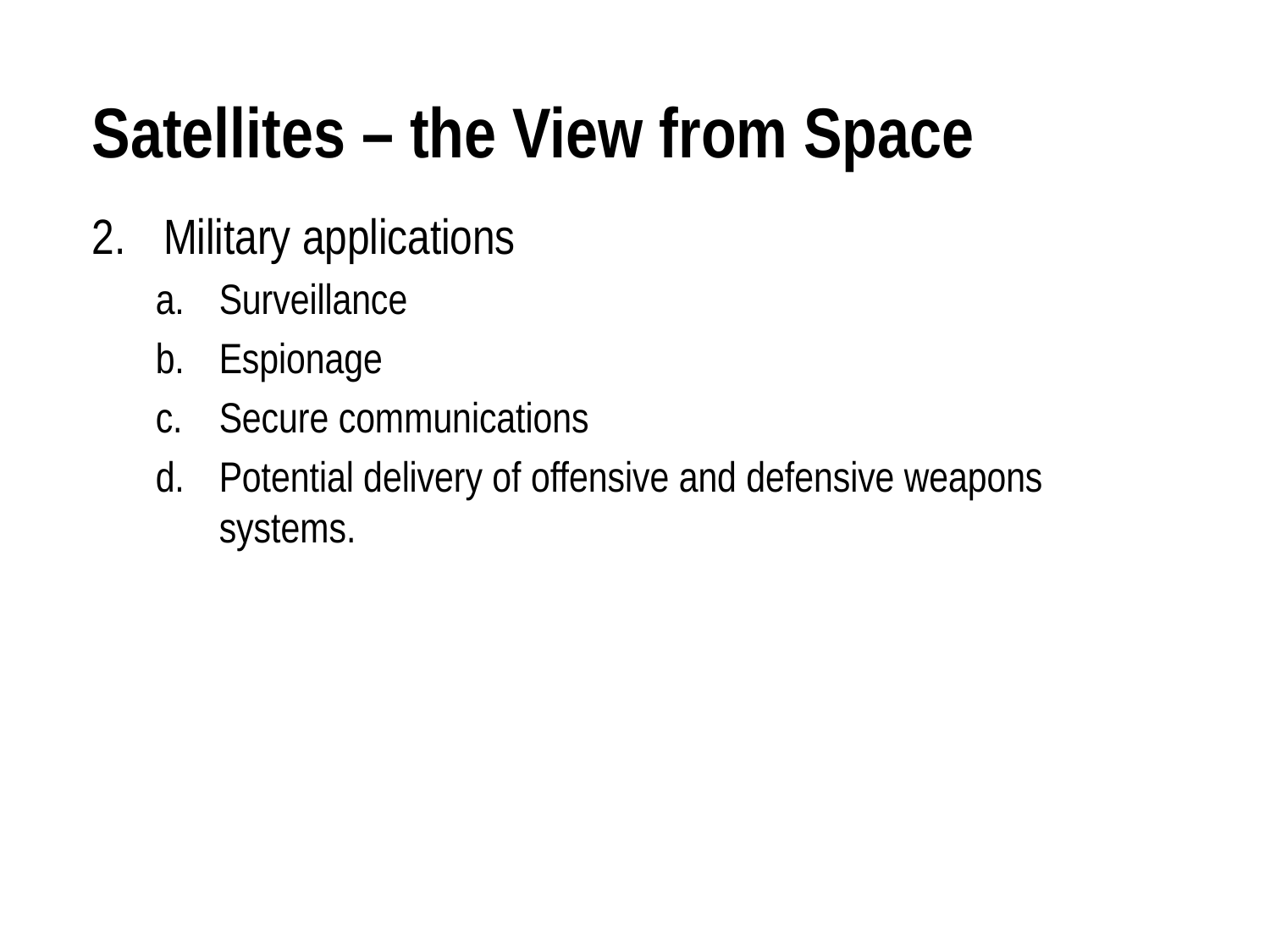

# Satellites – the View from Space
Military applications
Surveillance
Espionage
Secure communications
Potential delivery of offensive and defensive weapons systems.

The Technology of War